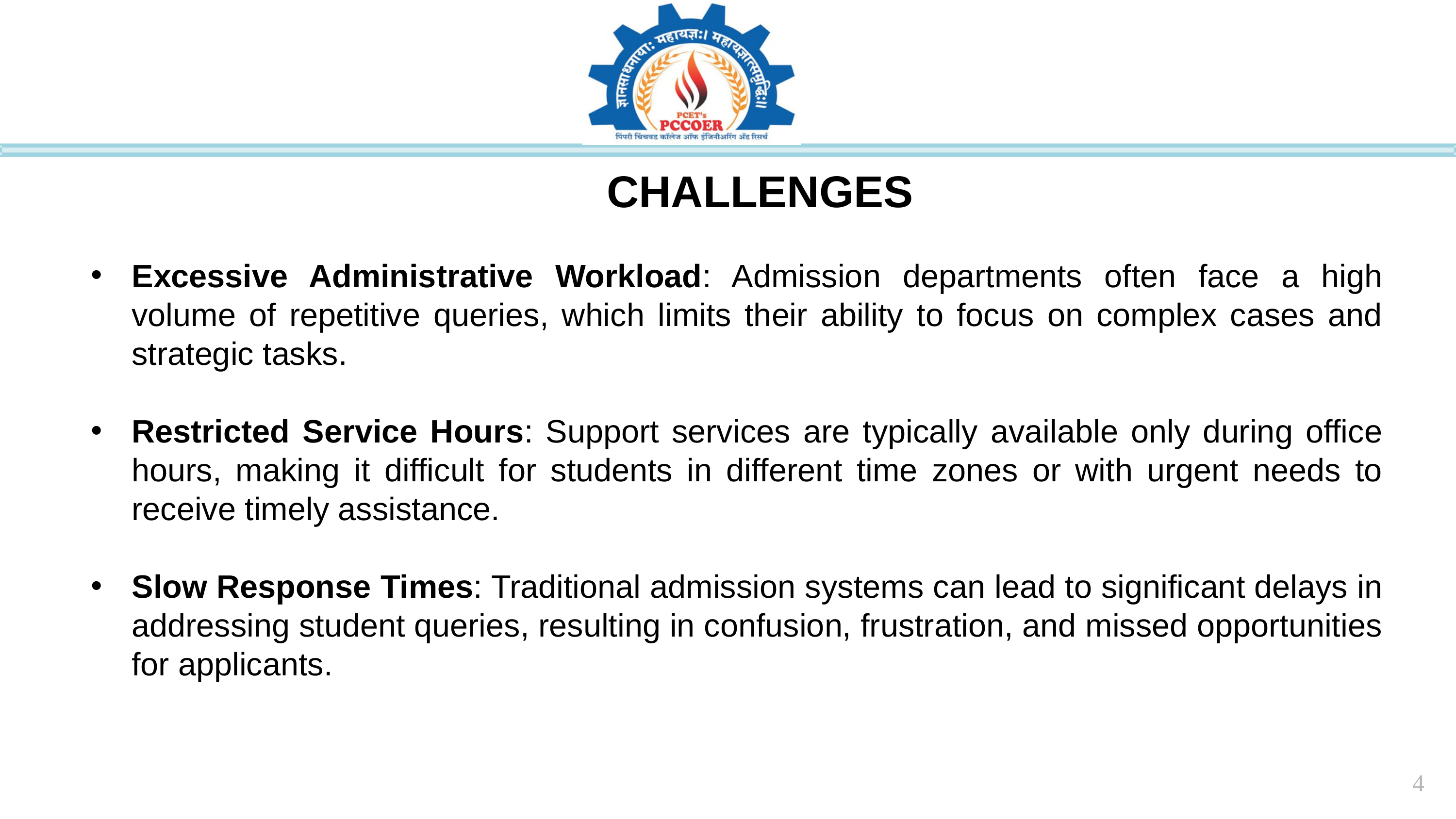

CHALLENGES

Excessive Administrative Workload: Admission departments often face a high volume of repetitive queries, which limits their ability to focus on complex cases and strategic tasks.

Restricted Service Hours: Support services are typically available only during office hours, making it difficult for students in different time zones or with urgent needs to receive timely assistance.

Slow Response Times: Traditional admission systems can lead to significant delays in addressing student queries, resulting in confusion, frustration, and missed opportunities for applicants.

4